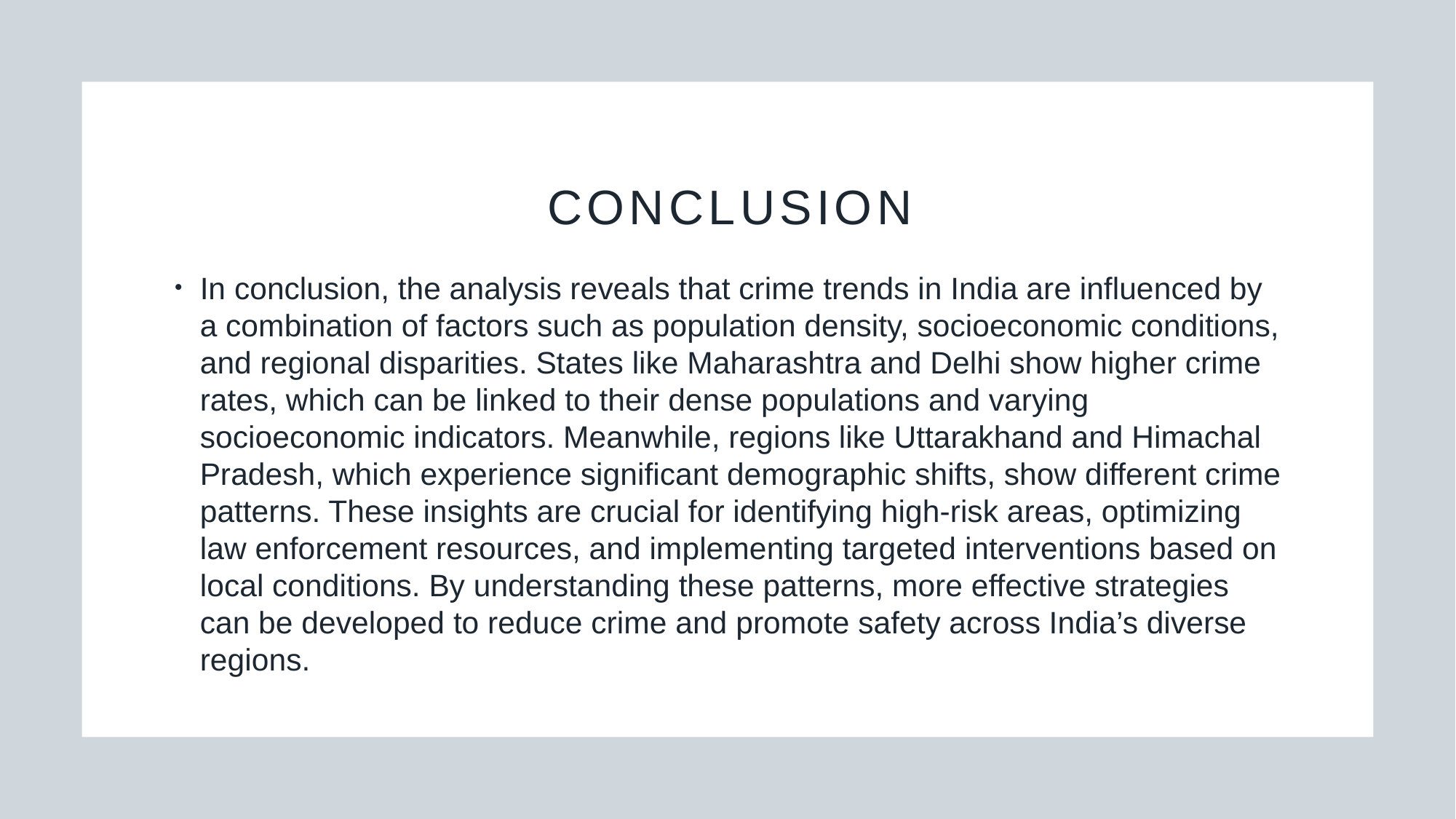

# conclusion
In conclusion, the analysis reveals that crime trends in India are influenced by a combination of factors such as population density, socioeconomic conditions, and regional disparities. States like Maharashtra and Delhi show higher crime rates, which can be linked to their dense populations and varying socioeconomic indicators. Meanwhile, regions like Uttarakhand and Himachal Pradesh, which experience significant demographic shifts, show different crime patterns. These insights are crucial for identifying high-risk areas, optimizing law enforcement resources, and implementing targeted interventions based on local conditions. By understanding these patterns, more effective strategies can be developed to reduce crime and promote safety across India’s diverse regions.